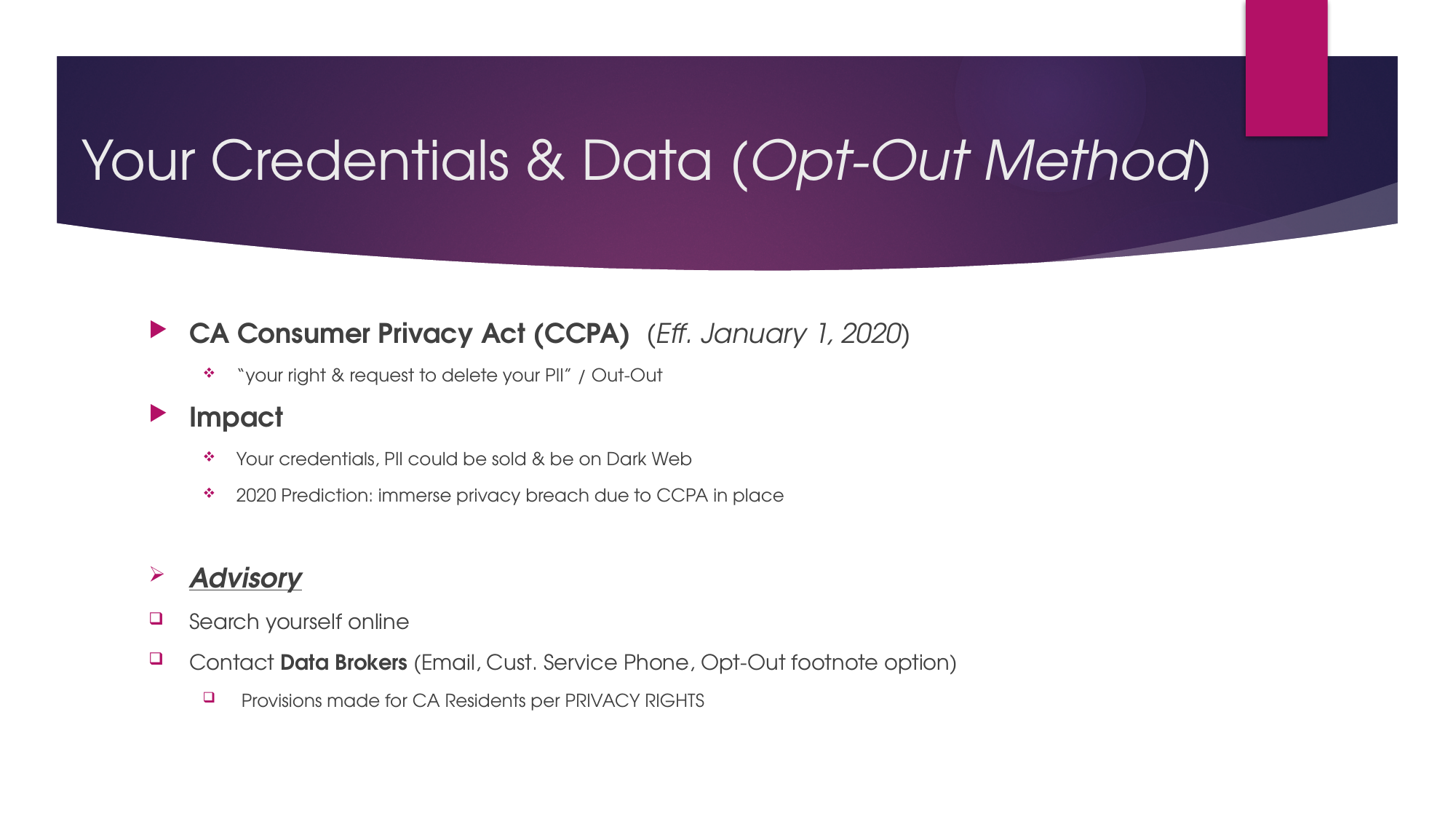

# Your Credentials & Data (Opt-Out Method)
CA Consumer Privacy Act (CCPA)  (Eff. January 1, 2020)
“your right & request to delete your PII” / Out-Out
Impact
Your credentials, PII could be sold & be on Dark Web
2020 Prediction: immerse privacy breach due to CCPA in place

Advisory
Search yourself online
Contact Data Brokers (Email, Cust. Service Phone, Opt-Out footnote option)
 Provisions made for CA Residents per PRIVACY RIGHTS